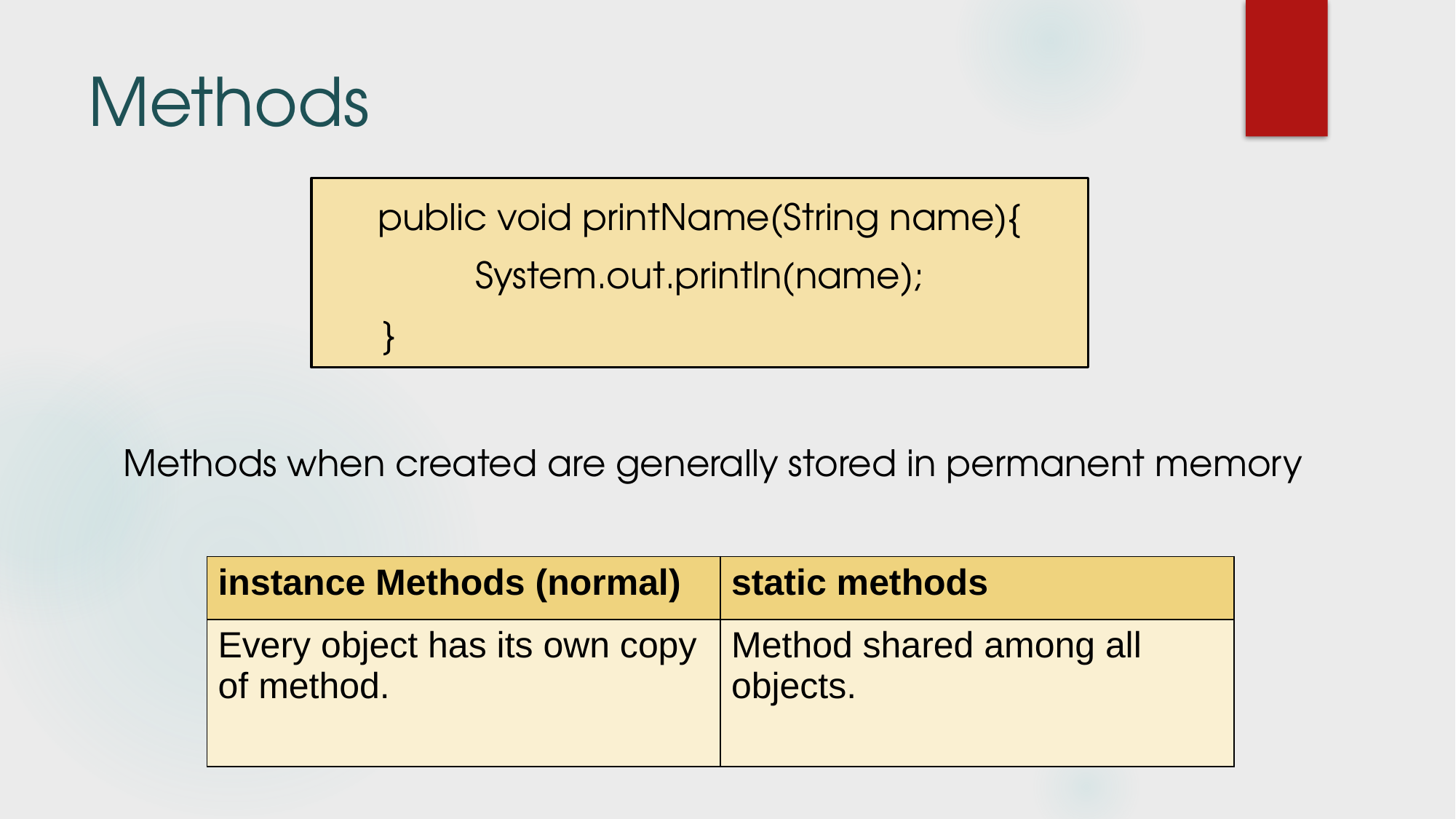

# Methods
public void printName(String name){
System.out.println(name);
      }
Methods when created are generally stored in permanent memory
| instance Methods (normal) | static methods |
| --- | --- |
| Every object has its own copy of method. | Method shared among all objects. |